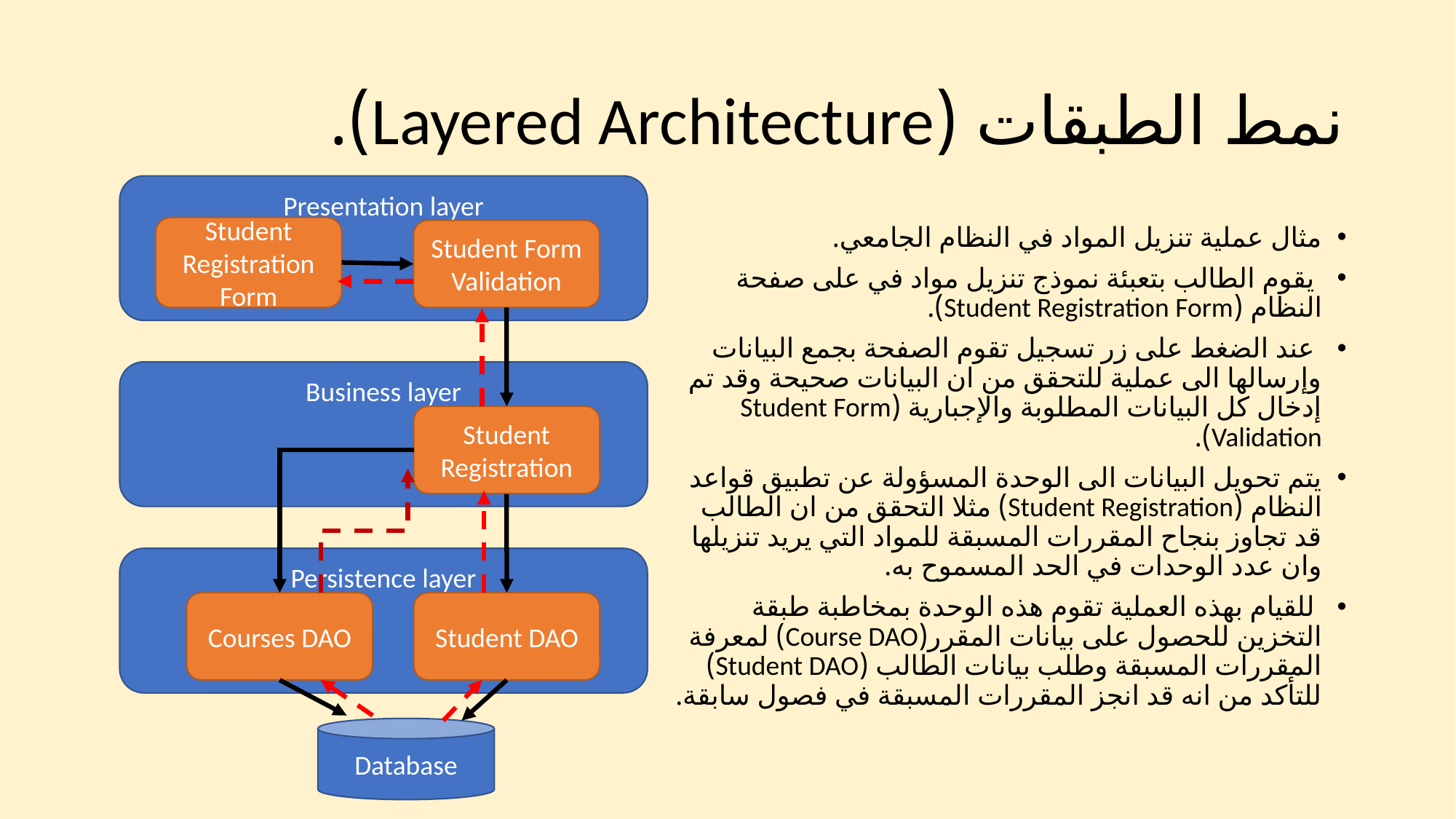

# نمط الطبقات (Layered Architecture).
Presentation layer
Student Registration Form
مثال عملية تنزيل المواد في النظام الجامعي.
 يقوم الطالب بتعبئة نموذج تنزيل مواد في على صفحة النظام (Student Registration Form).
 عند الضغط على زر تسجيل تقوم الصفحة بجمع البيانات وإرسالها الى عملية للتحقق من ان البيانات صحيحة وقد تم إدخال كل البيانات المطلوبة والإجبارية (Student Form Validation).
يتم تحويل البيانات الى الوحدة المسؤولة عن تطبيق قواعد النظام (Student Registration) مثلا التحقق من ان الطالب قد تجاوز بنجاح المقررات المسبقة للمواد التي يريد تنزيلها وان عدد الوحدات في الحد المسموح به.
 للقيام بهذه العملية تقوم هذه الوحدة بمخاطبة طبقة التخزين للحصول على بيانات المقرر(Course DAO) لمعرفة المقررات المسبقة وطلب بيانات الطالب (Student DAO) للتأكد من انه قد انجز المقررات المسبقة في فصول سابقة.
Student Form Validation
Business layer
Student Registration
Persistence layer
Courses DAO
Student DAO
Database